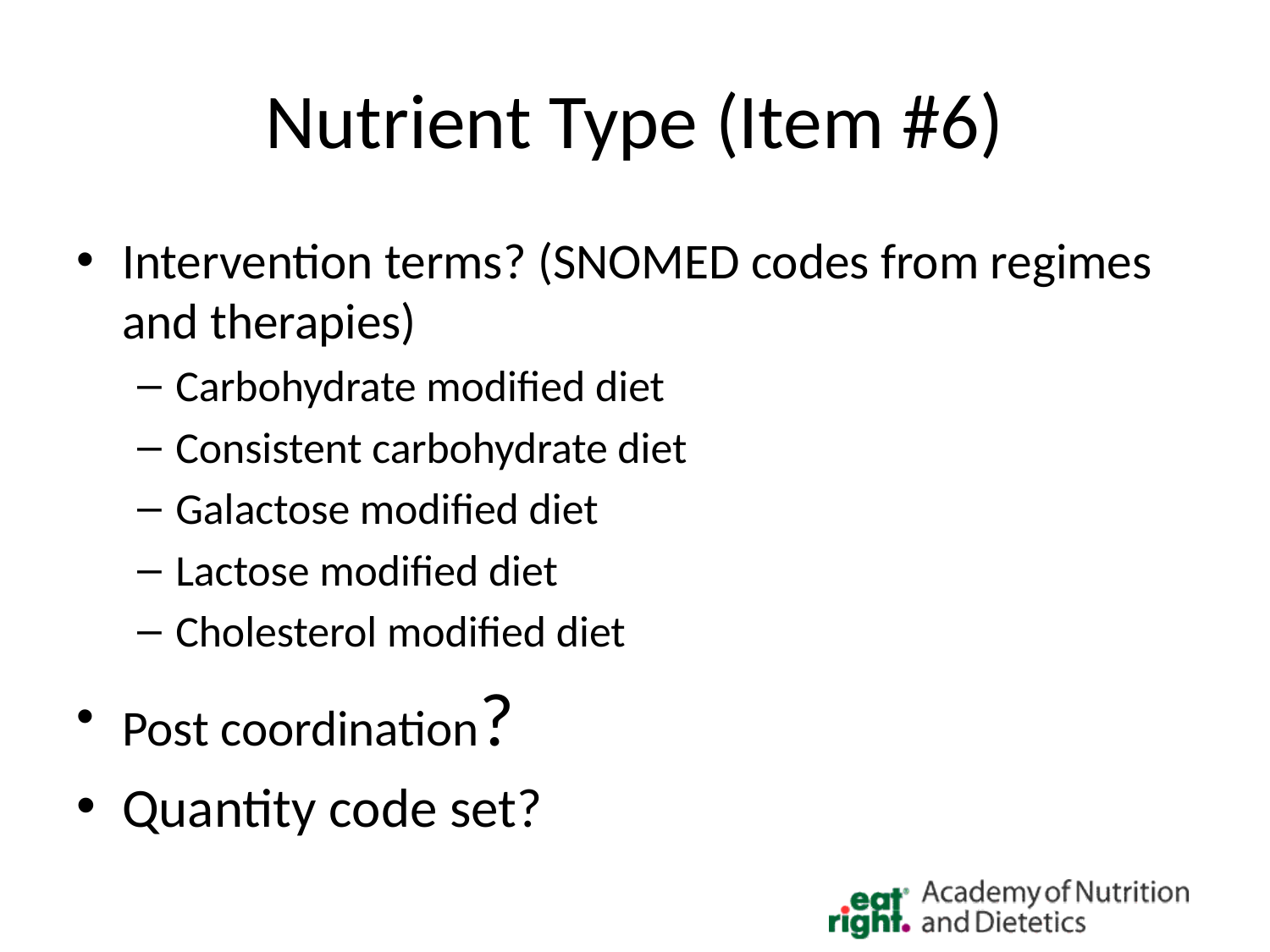

# Nutrient Type (Item #6)
Intervention terms? (SNOMED codes from regimes and therapies)
Carbohydrate modified diet
Consistent carbohydrate diet
Galactose modified diet
Lactose modified diet
Cholesterol modified diet
Post coordination?
Quantity code set?